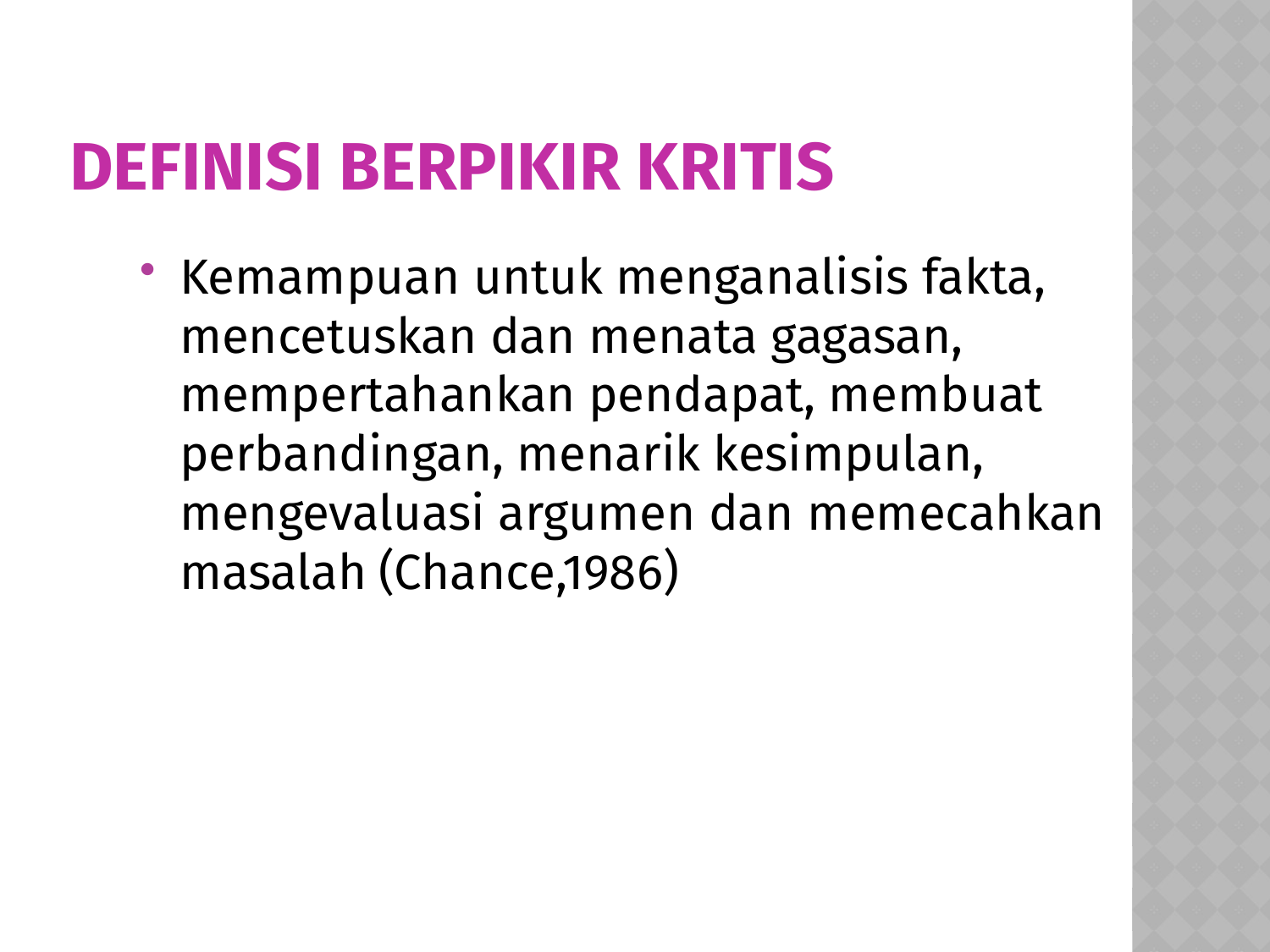

# Definisi Berpikir Kritis
Kemampuan untuk menganalisis fakta, mencetuskan dan menata gagasan, mempertahankan pendapat, membuat perbandingan, menarik kesimpulan, mengevaluasi argumen dan memecahkan masalah (Chance,1986)